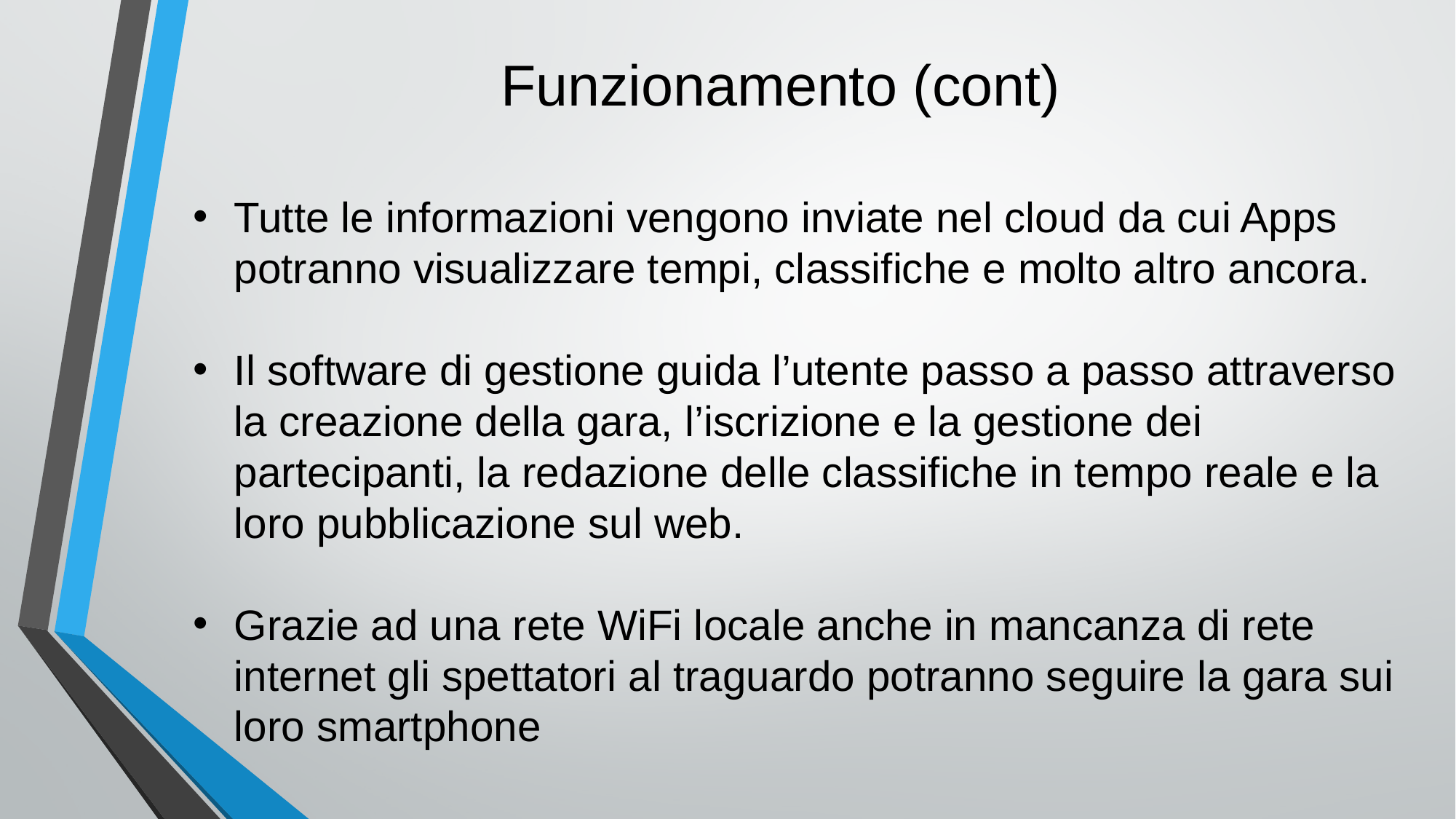

# Funzionamento (cont)
Tutte le informazioni vengono inviate nel cloud da cui Apps potranno visualizzare tempi, classifiche e molto altro ancora.

Il software di gestione guida l’utente passo a passo attraverso la creazione della gara, l’iscrizione e la gestione dei partecipanti, la redazione delle classifiche in tempo reale e la loro pubblicazione sul web.

Grazie ad una rete WiFi locale anche in mancanza di rete internet gli spettatori al traguardo potranno seguire la gara sui loro smartphone